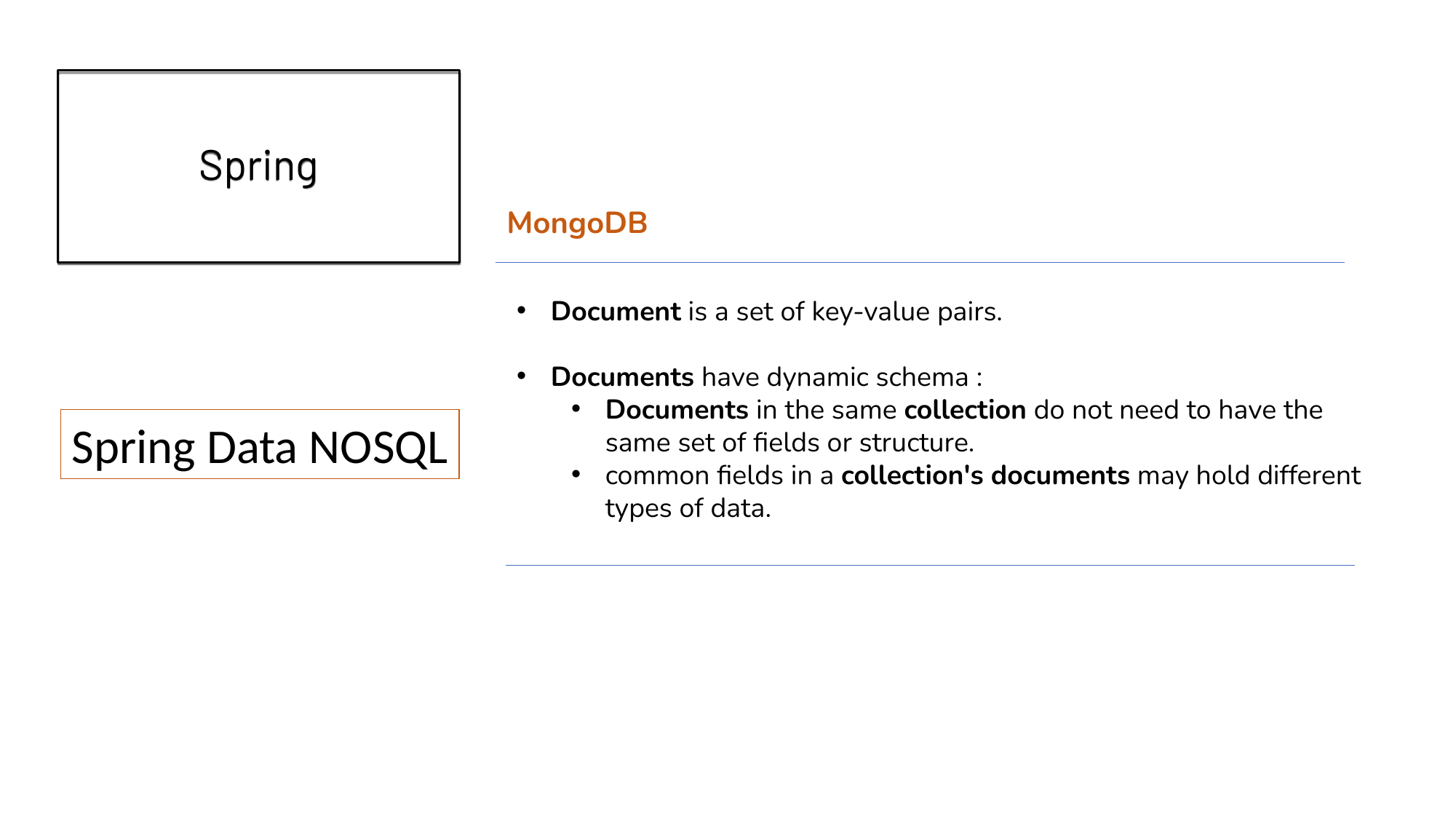

# Spring
MongoDB
Document is a set of key-value pairs.

Documents have dynamic schema :
Documents in the same collection do not need to have the same set of fields or structure.
common fields in a collection's documents may hold different types of data.
Spring Data NOSQL